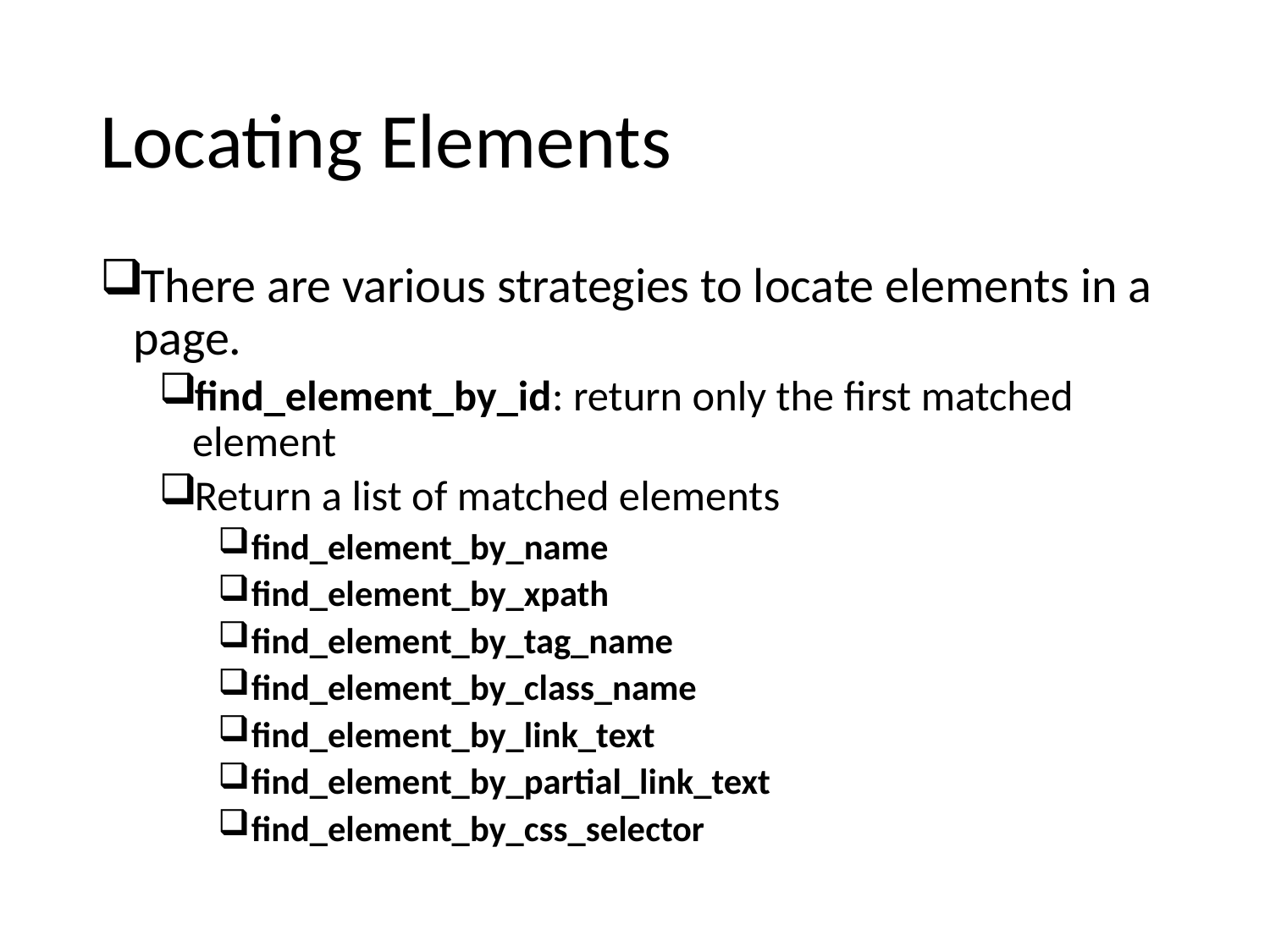

# Locating Elements
There are various strategies to locate elements in a page.
find_element_by_id: return only the first matched element
Return a list of matched elements
find_element_by_name
find_element_by_xpath
find_element_by_tag_name
find_element_by_class_name
find_element_by_link_text
find_element_by_partial_link_text
find_element_by_css_selector